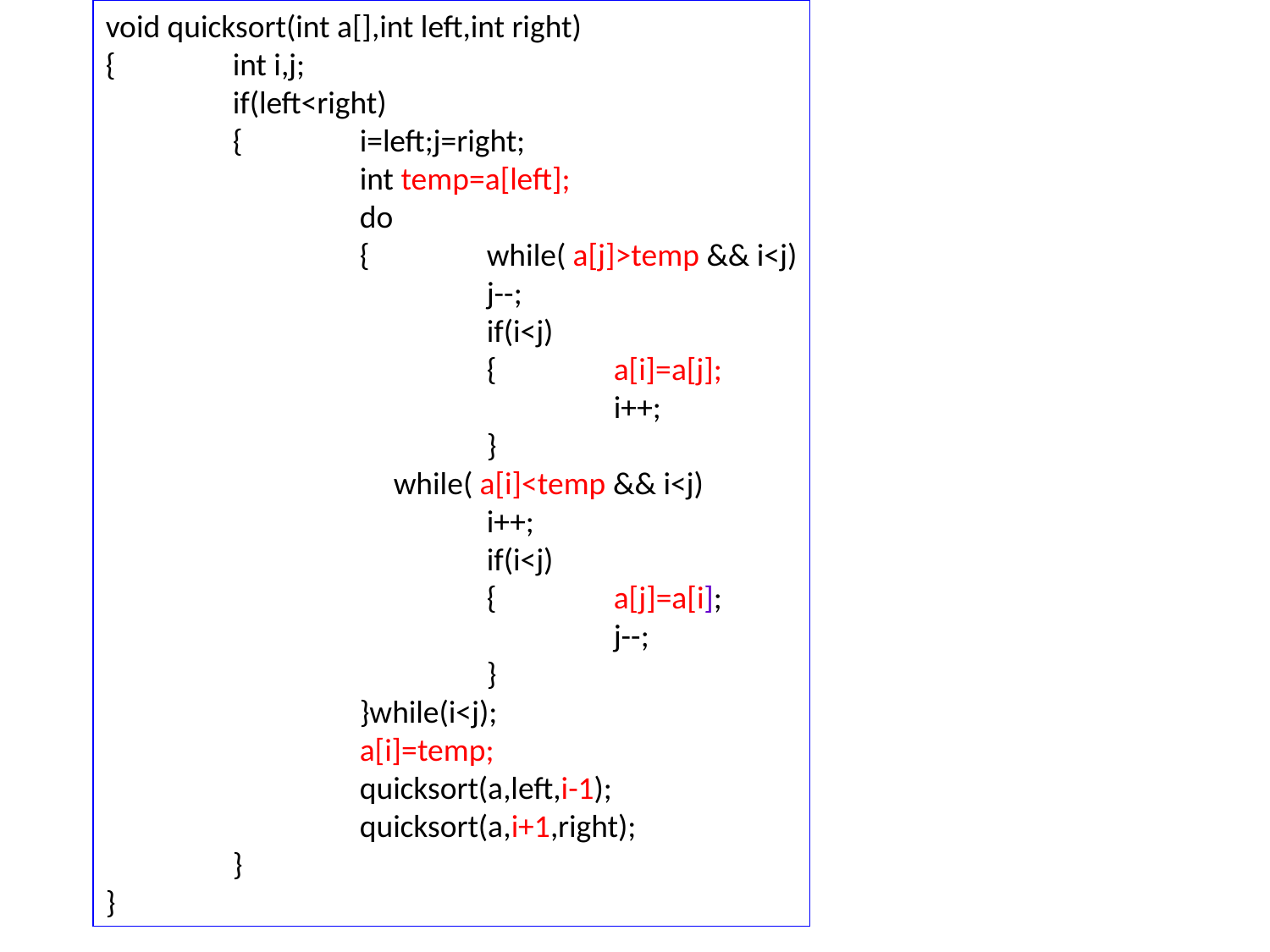

void quicksort(int a[],int left,int right)
{	int i,j;
	if(left<right)
	{	i=left;j=right;
		int temp=a[left];
		do
		{	while( a[j]>temp && i<j)
			j--;
			if(i<j)
			{	a[i]=a[j];
				i++;
			}
                                        while( a[i]<temp && i<j)
			i++;
			if(i<j)
			{	a[j]=a[i];
				j--;
			}
		}while(i<j);
		a[i]=temp;
		quicksort(a,left,i-1);
		quicksort(a,i+1,right);
	}
}